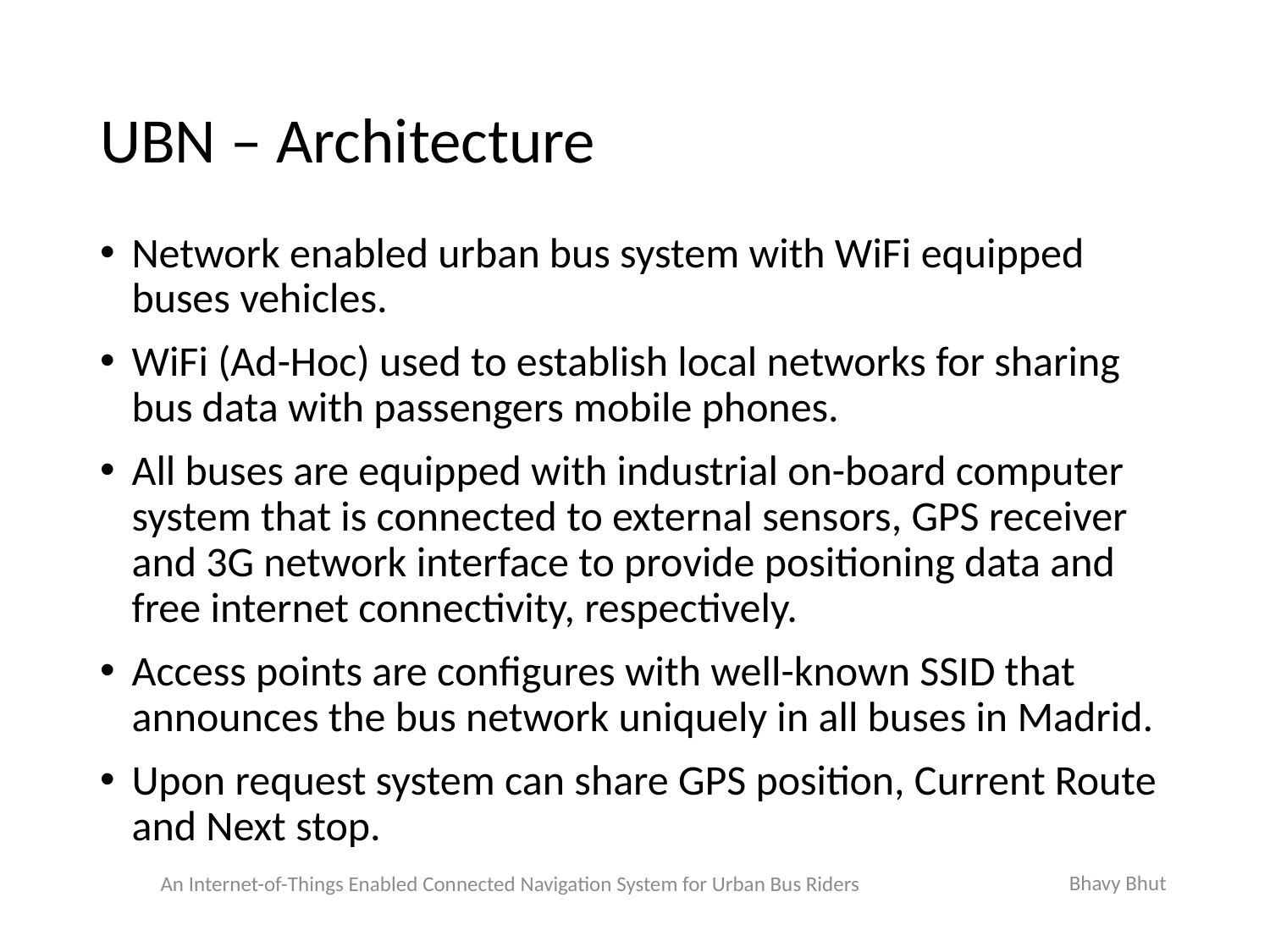

# UBN – Architecture
Network enabled urban bus system with WiFi equipped buses vehicles.
WiFi (Ad-Hoc) used to establish local networks for sharing bus data with passengers mobile phones.
All buses are equipped with industrial on-board computer system that is connected to external sensors, GPS receiver and 3G network interface to provide positioning data and free internet connectivity, respectively.
Access points are configures with well-known SSID that announces the bus network uniquely in all buses in Madrid.
Upon request system can share GPS position, Current Route and Next stop.

Bhavy Bhut
An Internet-of-Things Enabled Connected Navigation System for Urban Bus Riders